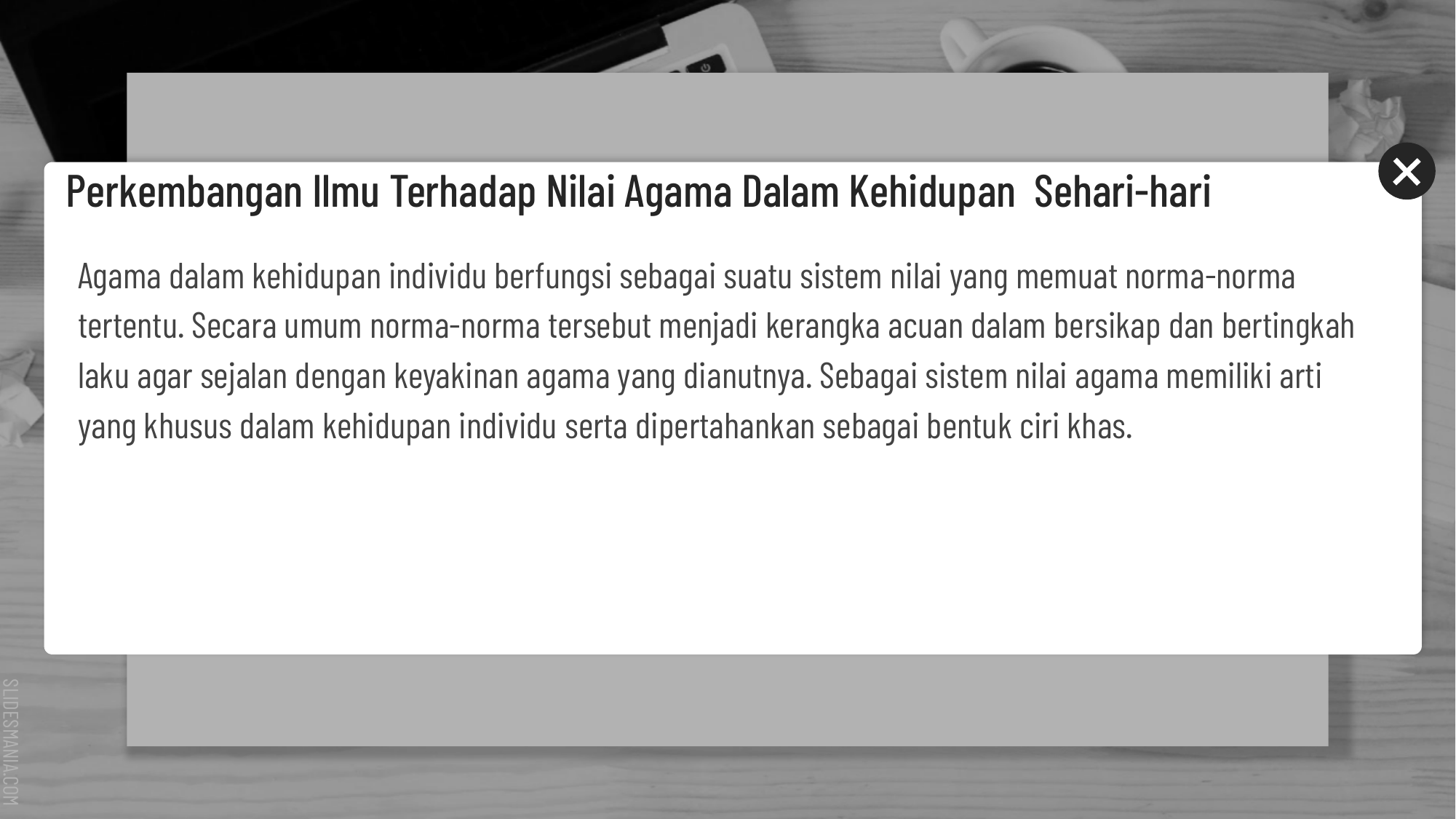

# Perkembangan Ilmu Terhadap Nilai Agama Dalam Kehidupan  Sehari-hari

Agama dalam kehidupan individu berfungsi sebagai suatu sistem nilai yang memuat norma-norma tertentu. Secara umum norma-norma tersebut menjadi kerangka acuan dalam bersikap dan bertingkah laku agar sejalan dengan keyakinan agama yang dianutnya. Sebagai sistem nilai agama memiliki arti yang khusus dalam kehidupan individu serta dipertahankan sebagai bentuk ciri khas.